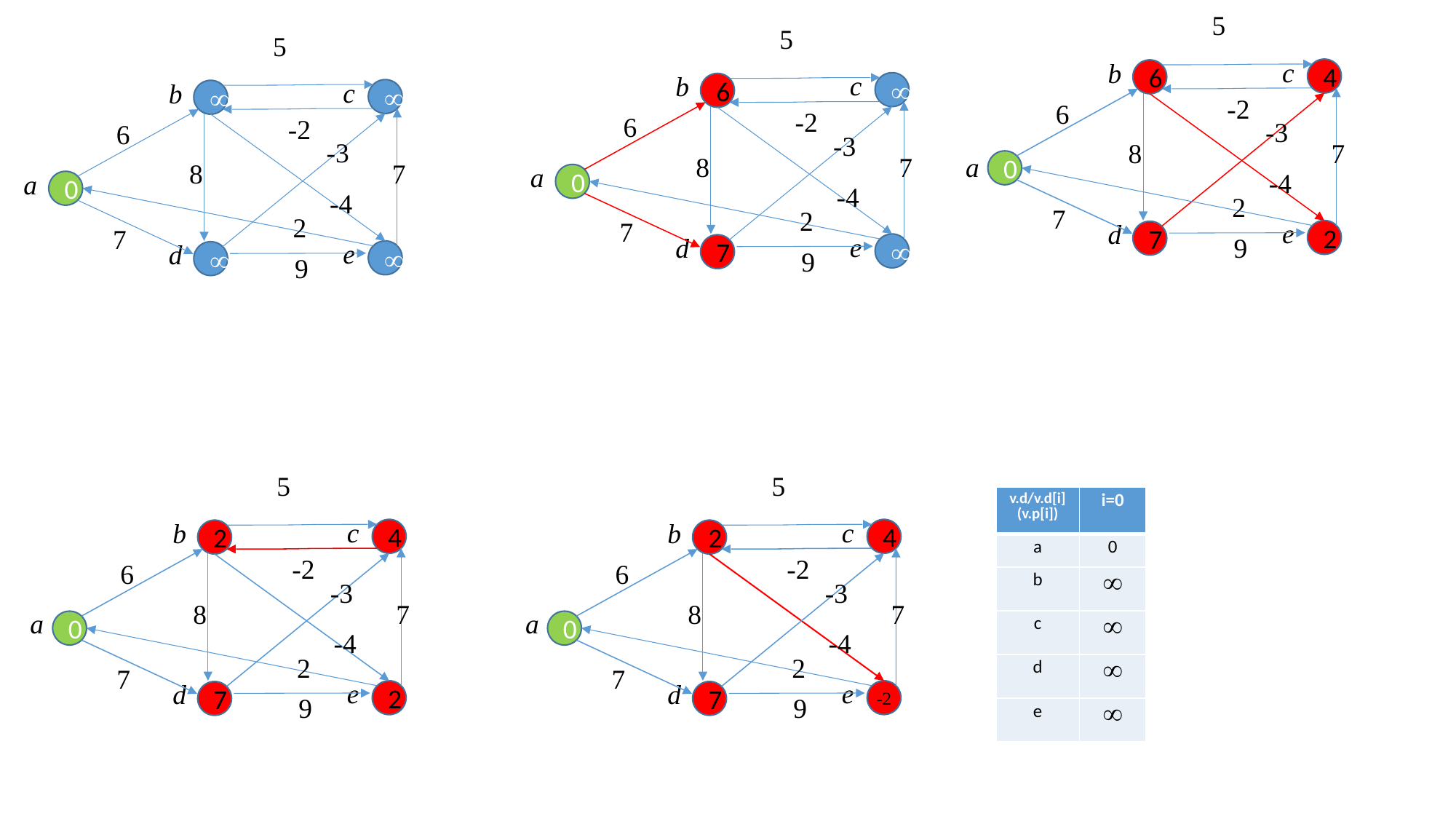

5
5
5
c
b
4
6
c
b
c
b
∞
6
∞
∞
-2
6
-2
6
-2
-3
6
-3
-3
8
7
8
7
a
0
8
7
a
-4
a
0
0
-4
-4
2
7
2
2
7
e
d
7
2
7
e
d
9
e
d
∞
7
9
∞
∞
9
5
5

| v.d/v.d[i] (v.p[i]) | i=0 | i=1 | i=2 | i=3 | i=4 |
| --- | --- | --- | --- | --- | --- |
| a | 0 | 0 | 0 | 0 | 0 |
| b | ∞ | 6 (a) | 6 (a) | 2 (c) | 2 (c) |
| c | ∞ | ∞ | 4 (d) | 4 (d) | 4 (d) |
| d | ∞ | 7 (a) | 7 (a) | 7 (a) | 7 (a) |
| e | ∞ | ∞ | 2 (b) | 2 (b) | -2 (b) |

c
c
b
b
4
4
2
2
-2
-2
6
6
-3
-3
8
7
8
7
a
a
0
0
-4
-4
2
2
7
7
e
e
d
d
2
-2
7
7
9
9